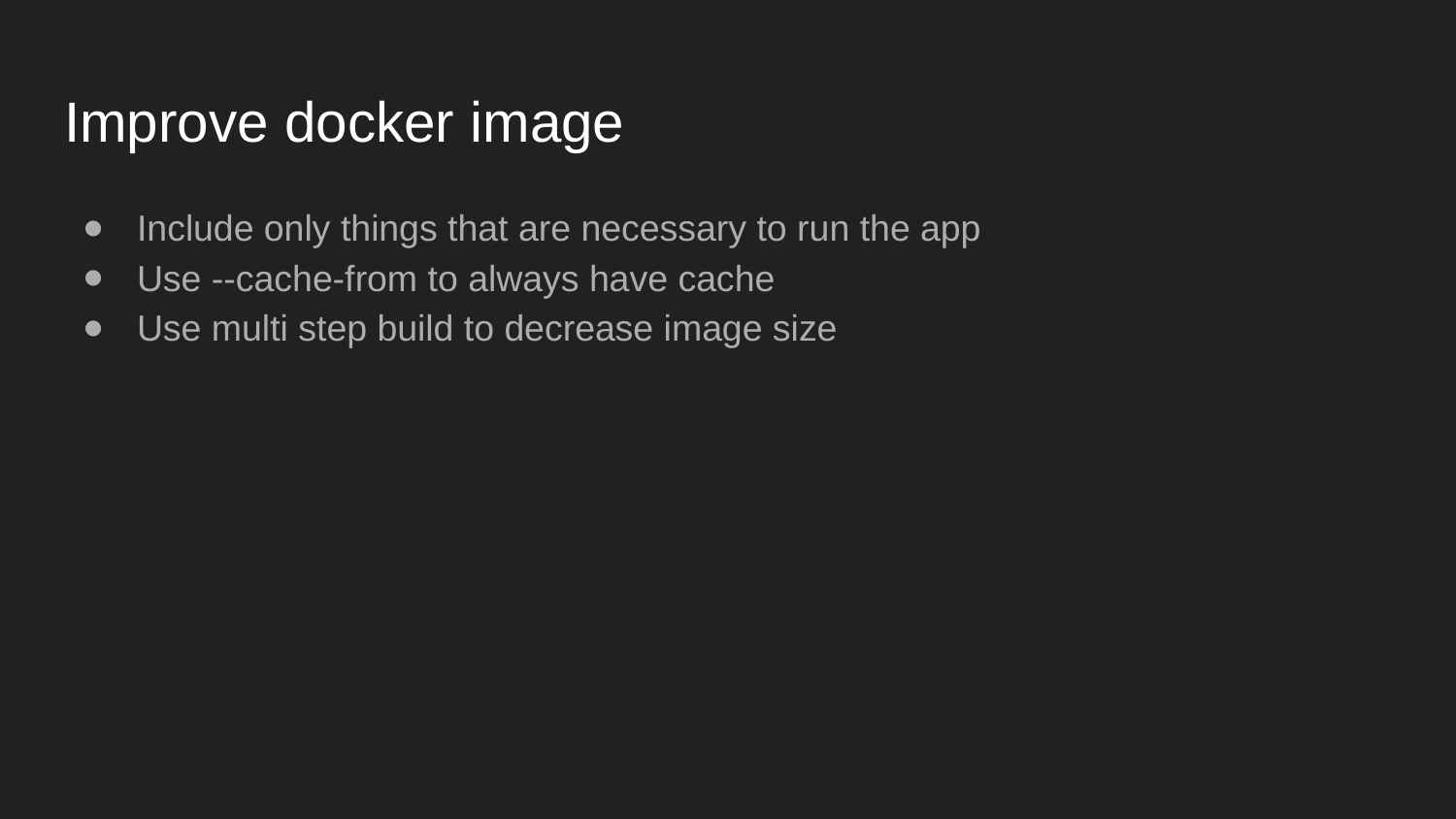

# Improve docker image
Include only things that are necessary to run the app
Use --cache-from to always have cache
Use multi step build to decrease image size